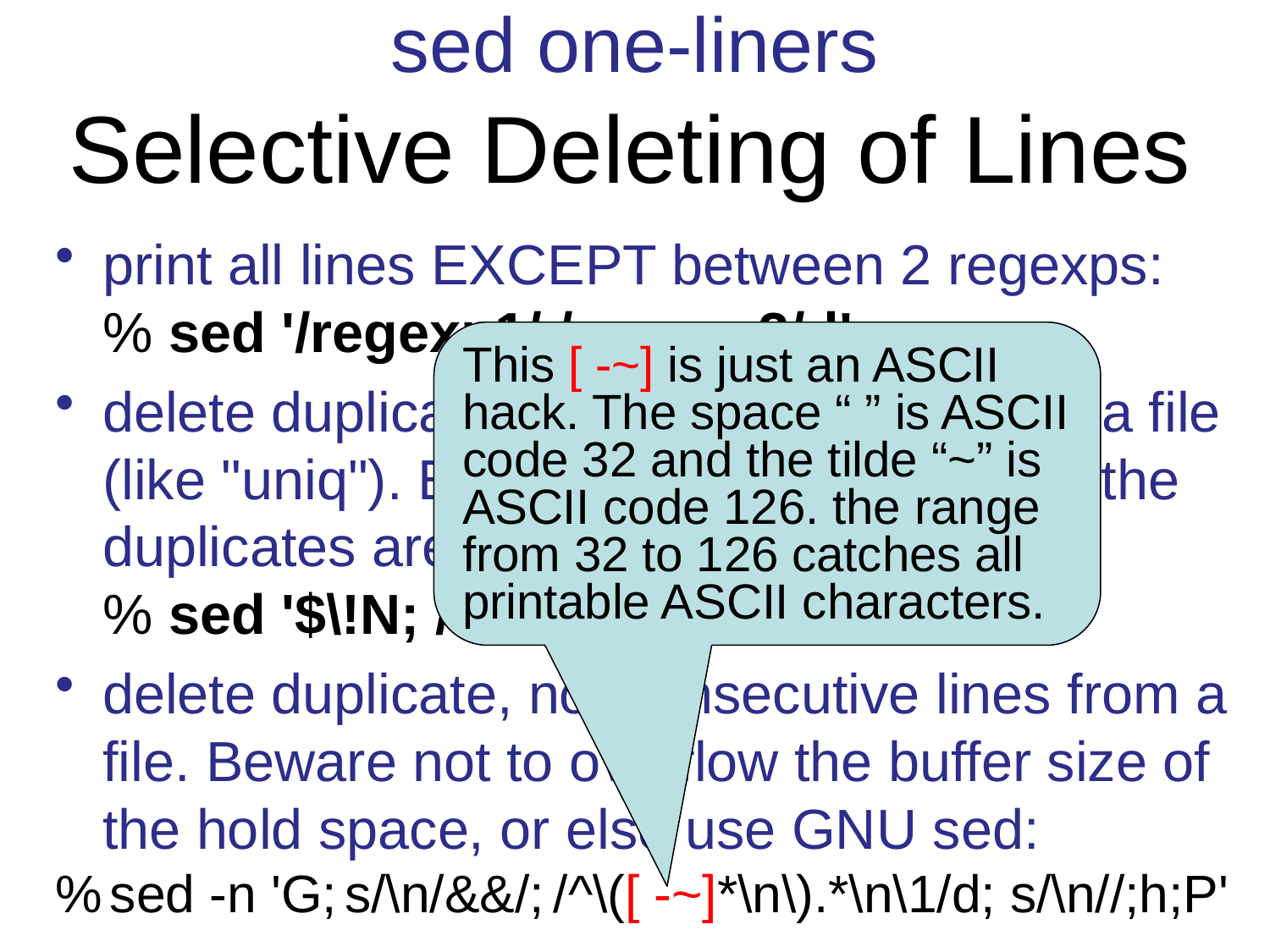

sed one-liners
Selective Deleting of Lines
print all lines EXCEPT between 2 regexps:
	% sed '/regexp1/,/regexp2/d'
delete duplicate, consecutive lines from a file (like "uniq"). Each first such line is kept, the duplicates are deleted:
	% sed '$\!N; /^\(.*\)\n\1$/\!P; D'
delete duplicate, nonconsecutive lines from a file. Beware not to overflow the buffer size of the hold space, or else use GNU sed:
% sed -n 'G; s/\n/&&/; /^\([ -~]*\n\).*\n\1/d; s/\n//;h;P'
This [ -~] is just an ASCII hack. The space “ ” is ASCII code 32 and the tilde “~” is ASCII code 126. the range from 32 to 126 catches all printable ASCII characters.